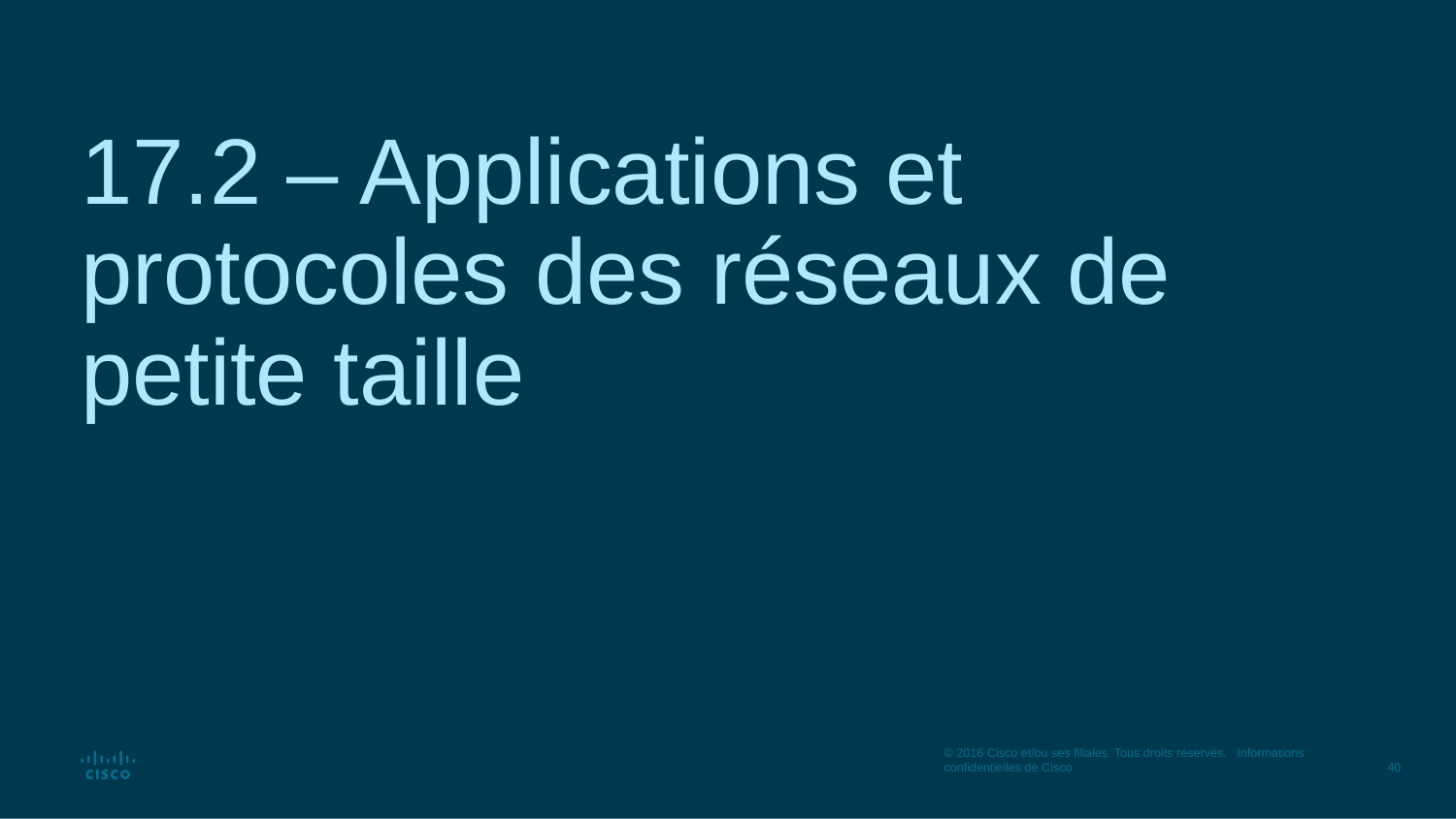

# 17.2 – Applications et protocoles des réseaux de petite taille